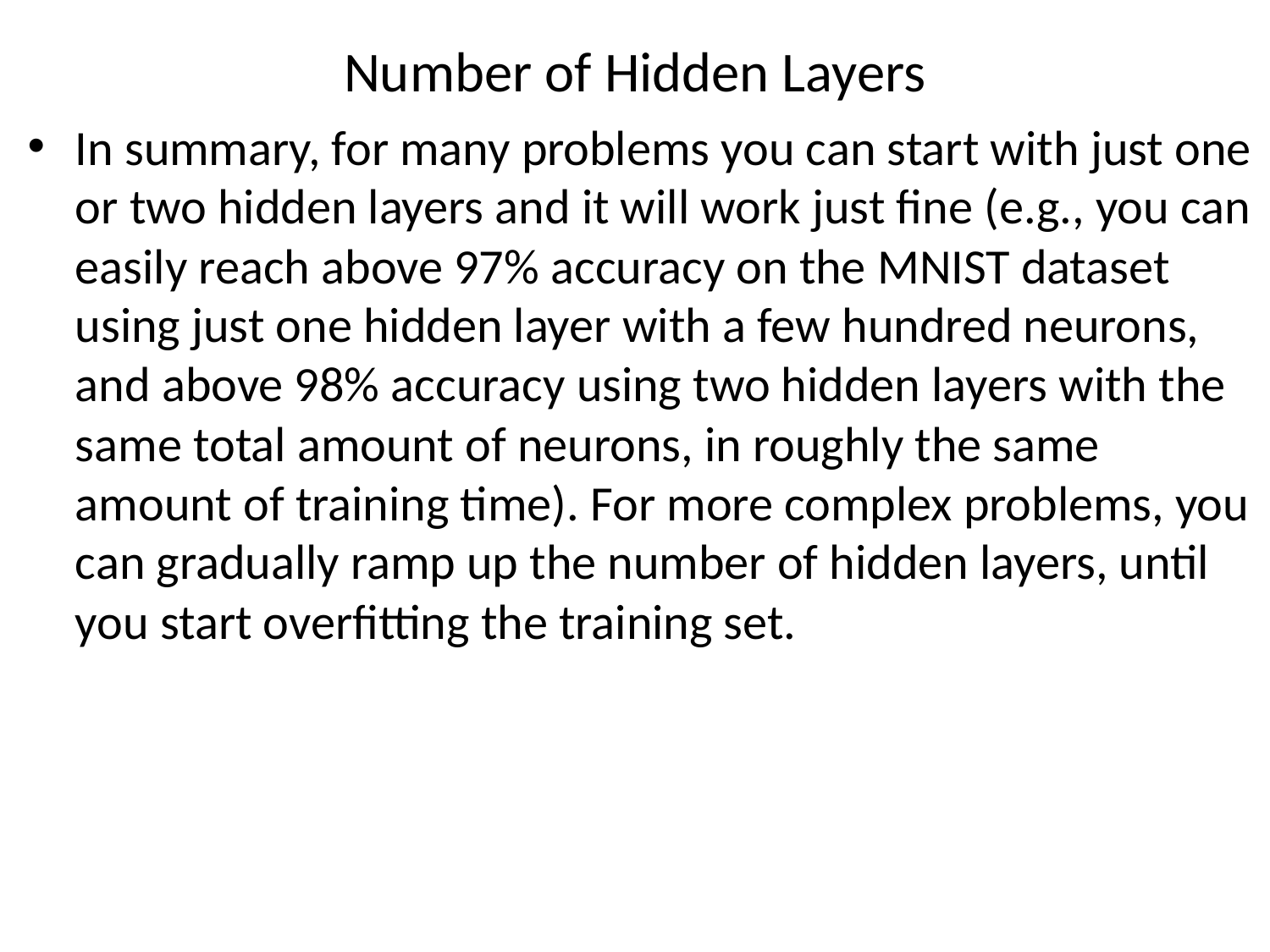

# Number of Hidden Layers
In summary, for many problems you can start with just one or two hidden layers and it will work just fine (e.g., you can easily reach above 97% accuracy on the MNIST dataset using just one hidden layer with a few hundred neurons, and above 98% accuracy using two hidden layers with the same total amount of neurons, in roughly the same amount of training time). For more complex problems, you can gradually ramp up the number of hidden layers, until you start overfitting the training set.